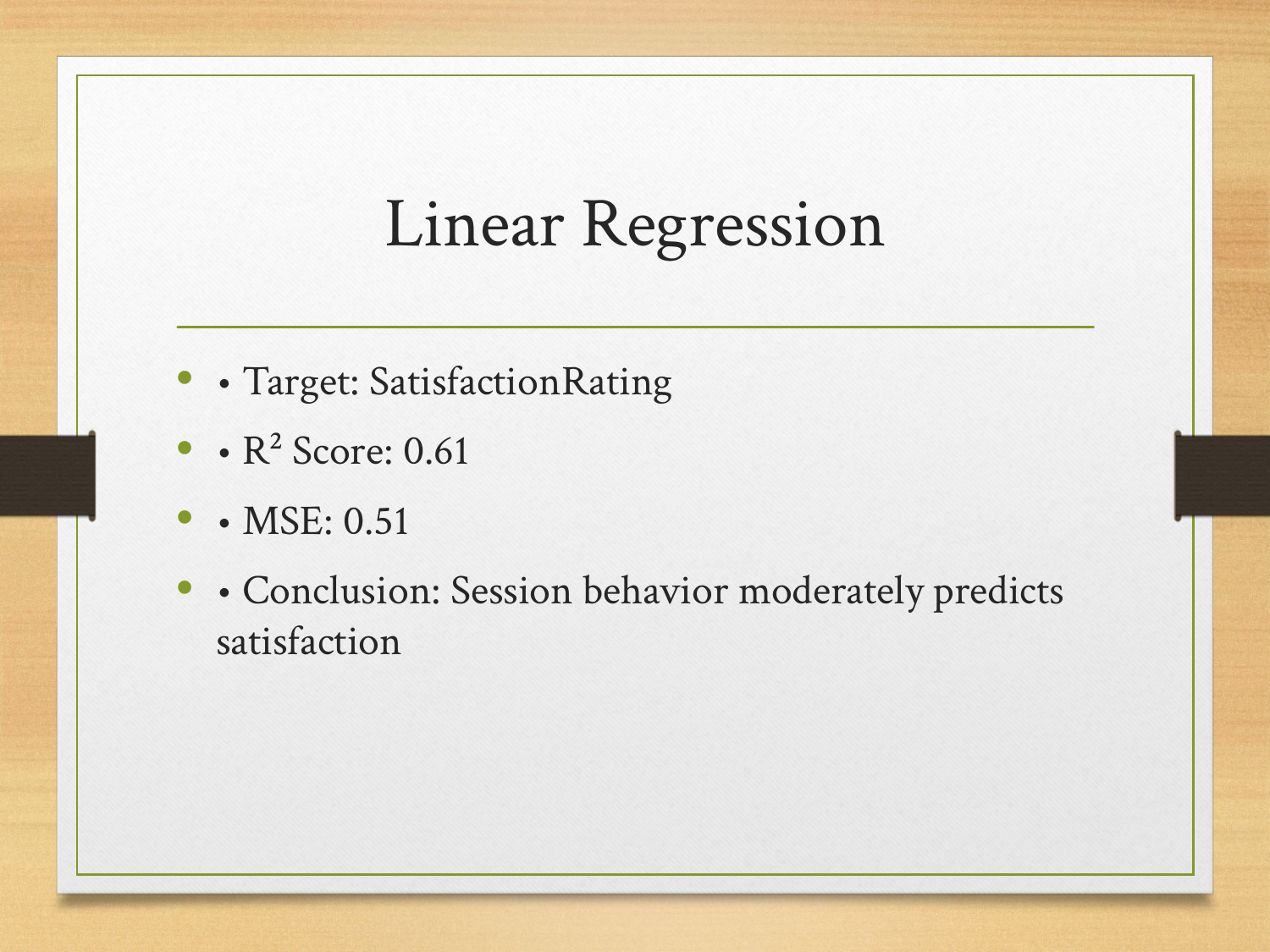

# Linear Regression
• Target: SatisfactionRating
• R² Score: 0.61
• MSE: 0.51
• Conclusion: Session behavior moderately predicts satisfaction